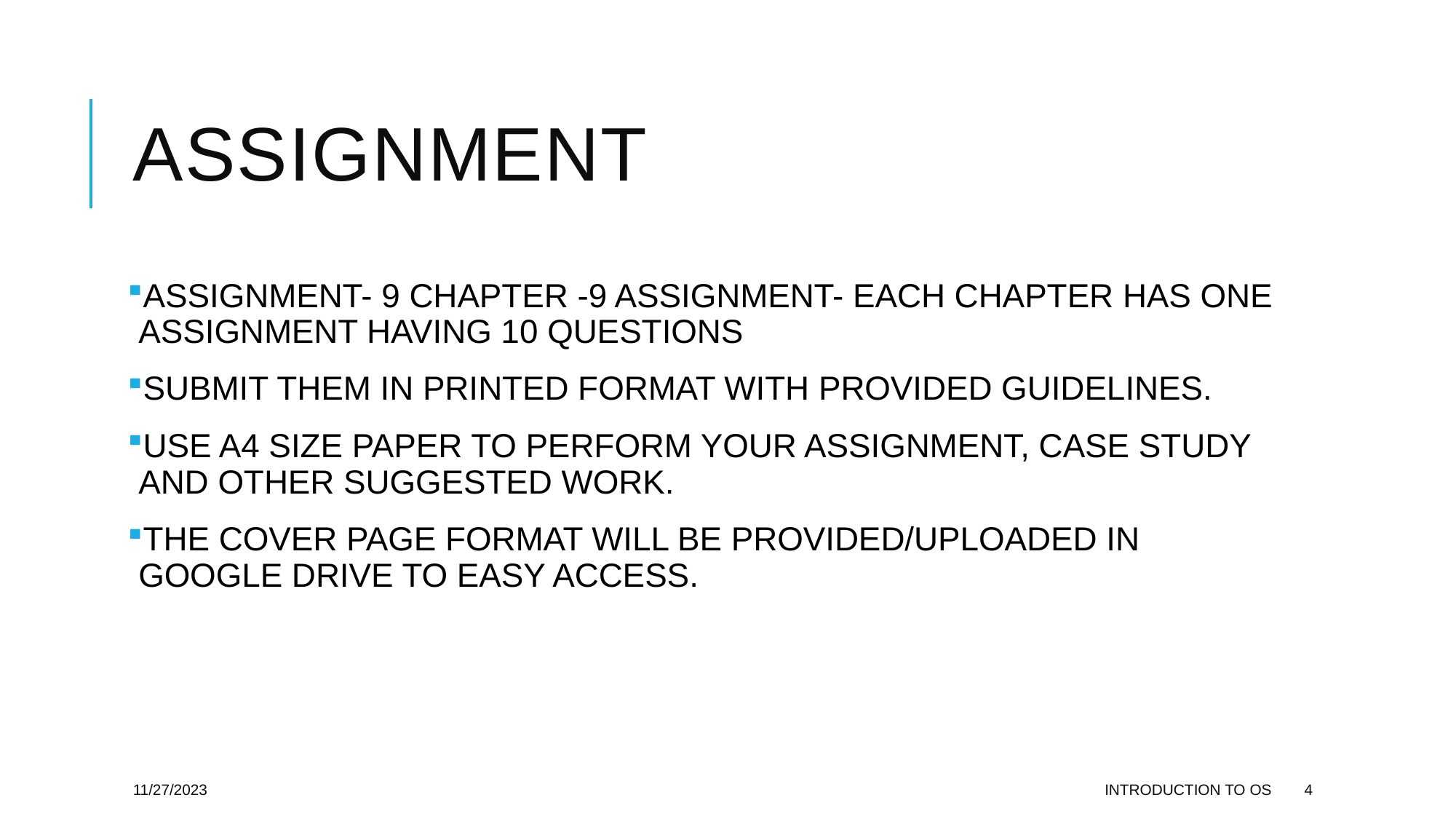

# assignment
ASSIGNMENT- 9 CHAPTER -9 ASSIGNMENT- EACH CHAPTER HAS ONE ASSIGNMENT HAVING 10 QUESTIONS
SUBMIT THEM IN PRINTED FORMAT WITH PROVIDED GUIDELINES.
USE A4 SIZE PAPER TO PERFORM YOUR ASSIGNMENT, CASE STUDY AND OTHER SUGGESTED WORK.
THE COVER PAGE FORMAT WILL BE PROVIDED/UPLOADED IN GOOGLE DRIVE TO EASY ACCESS.

11/27/2023
Introduction to OS
4